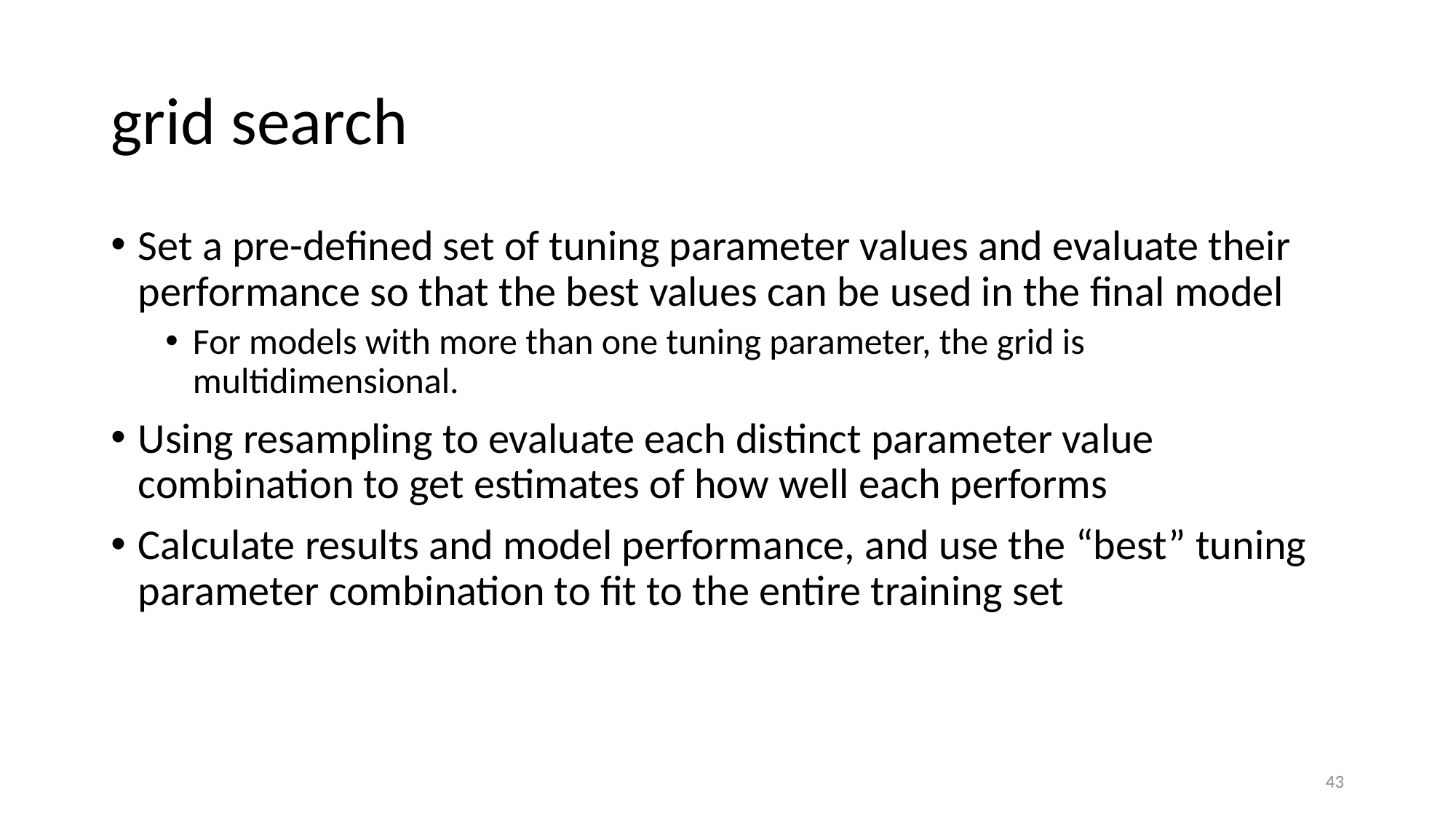

# grid search
Set a pre-defined set of tuning parameter values and evaluate their performance so that the best values can be used in the final model
For models with more than one tuning parameter, the grid is multidimensional.
Using resampling to evaluate each distinct parameter value combination to get estimates of how well each performs
Calculate results and model performance, and use the “best” tuning parameter combination to fit to the entire training set
43